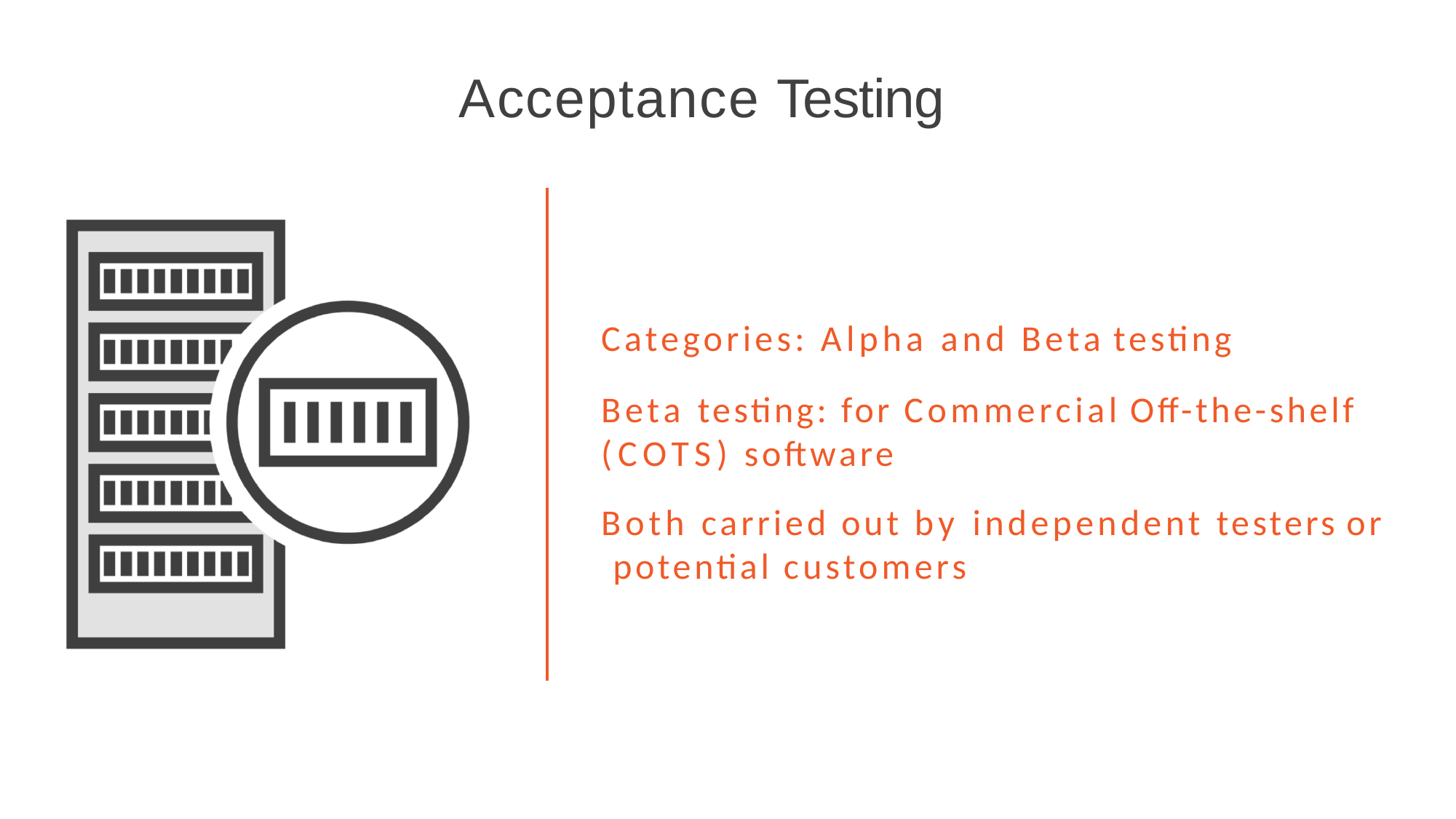

# Acceptance Testing

Categories: Alpha and Beta testing
Beta testing: for Commercial Off-the-shelf  (COTS) software
Both carried out by independent testers or  potential customers